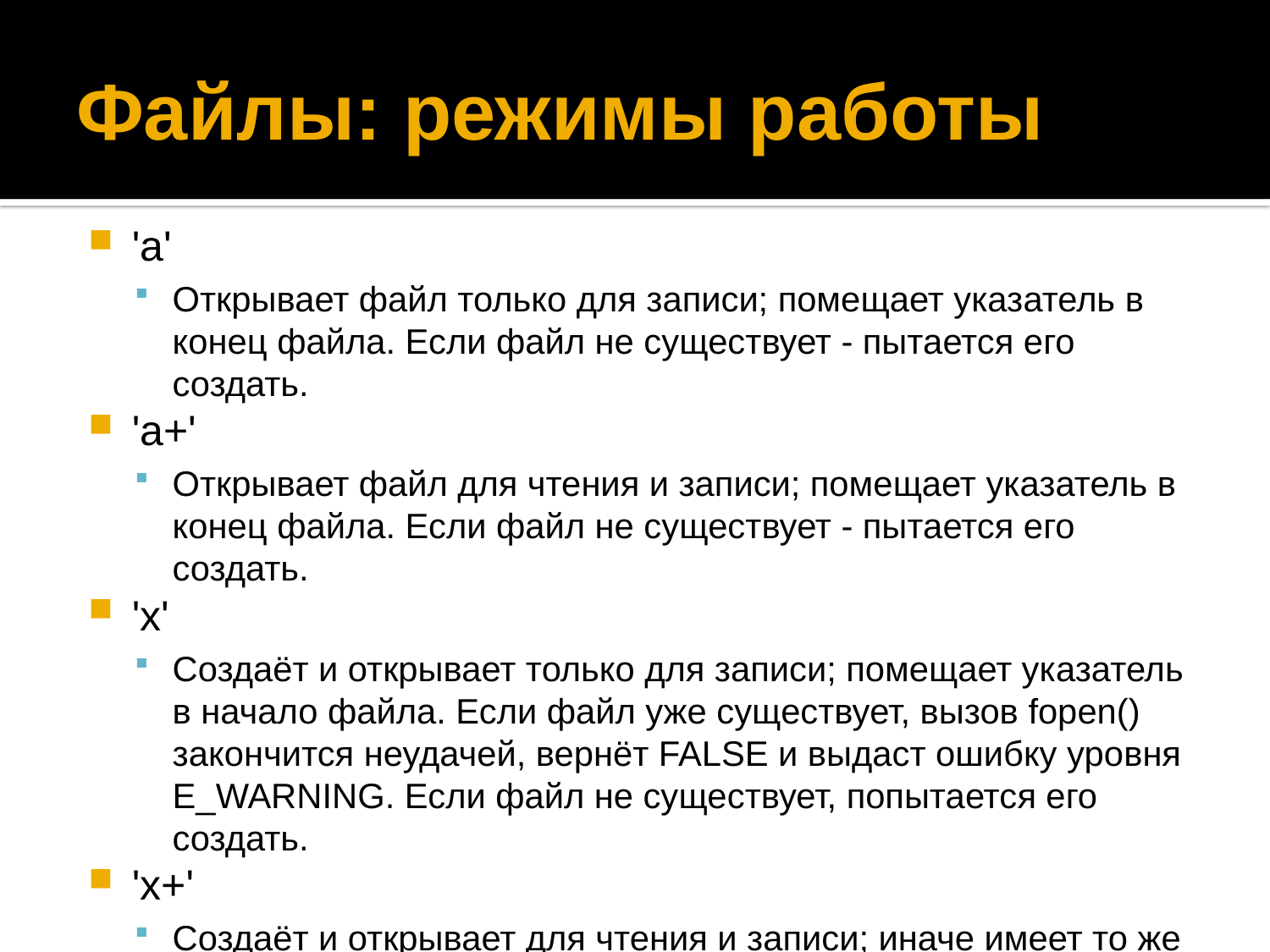

# Файлы: режимы работы
'a'
Открывает файл только для записи; помещает указатель в конец файла. Если файл не существует - пытается его создать.
'a+'
Открывает файл для чтения и записи; помещает указатель в конец файла. Если файл не существует - пытается его создать.
'x'
Создаёт и открывает только для записи; помещает указатель в начало файла. Если файл уже существует, вызов fopen() закончится неудачей, вернёт FALSE и выдаст ошибку уровня E_WARNING. Если файл не существует, попытается его создать.
'x+'
Создаёт и открывает для чтения и записи; иначе имеет то же поведение что и 'x'.